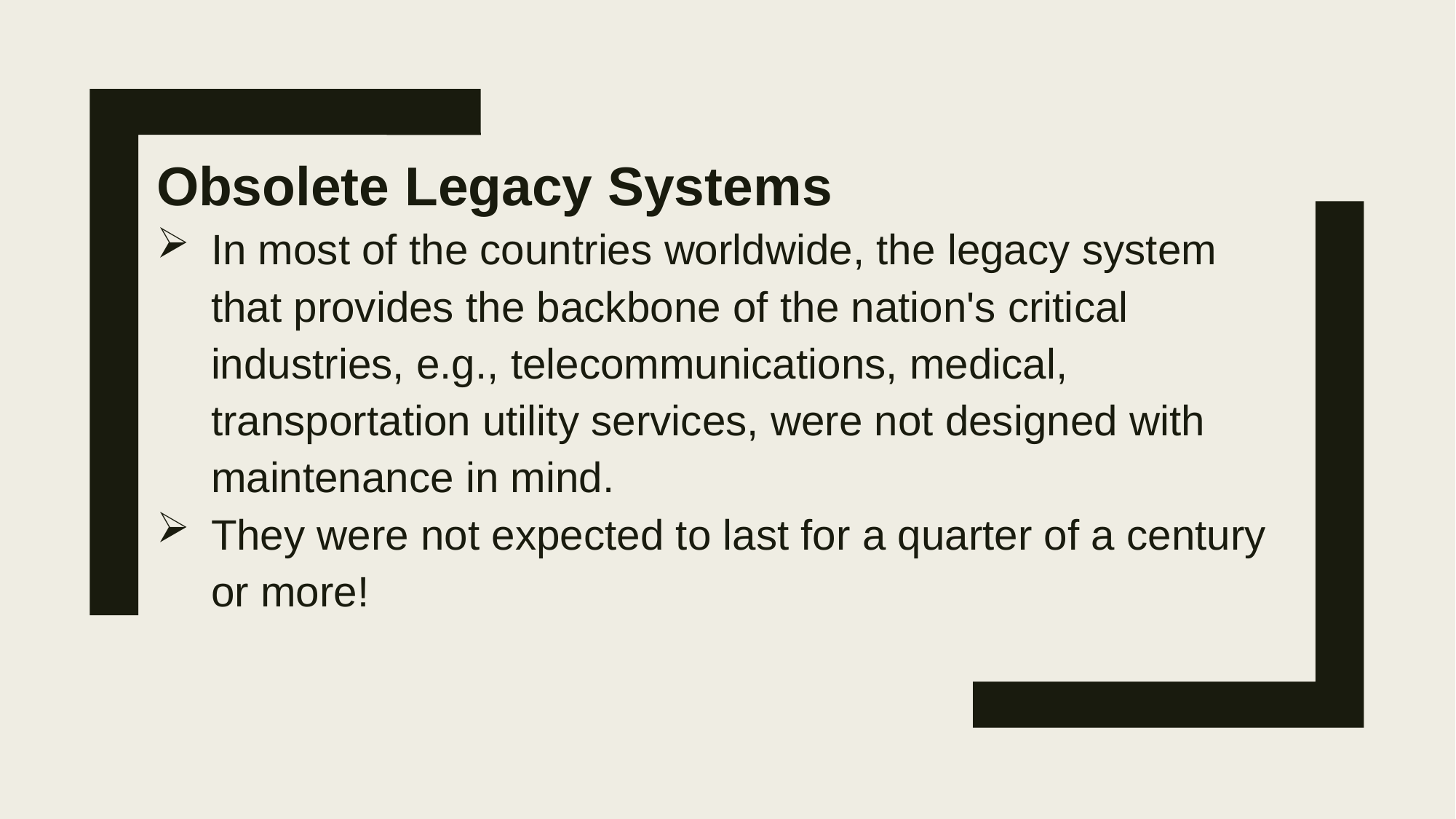

Obsolete Legacy Systems
In most of the countries worldwide, the legacy system that provides the backbone of the nation's critical industries, e.g., telecommunications, medical, transportation utility services, were not designed with maintenance in mind.
They were not expected to last for a quarter of a century or more!